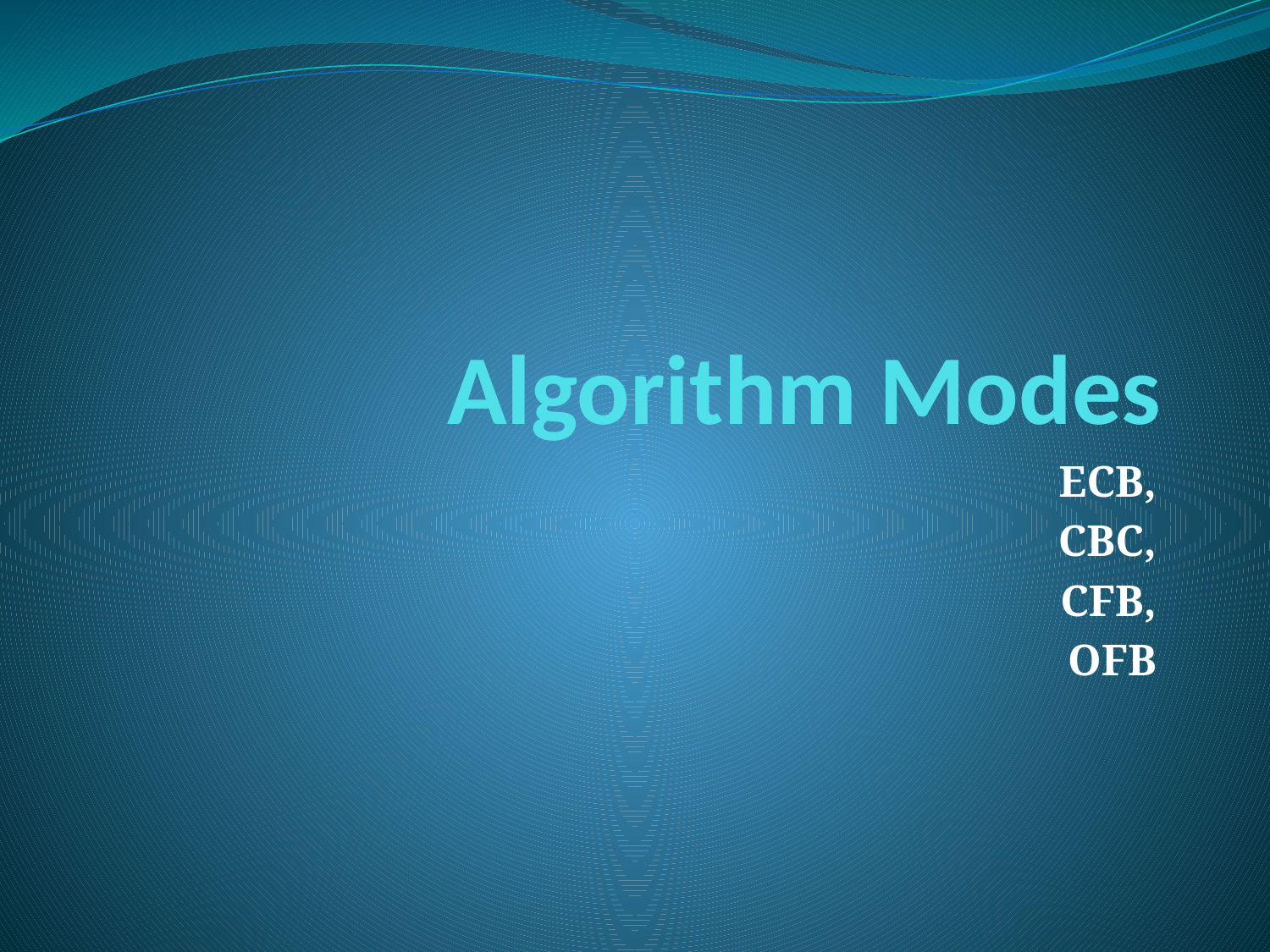

# Algorithm Modes
ECB,
CBC,
CFB,
OFB